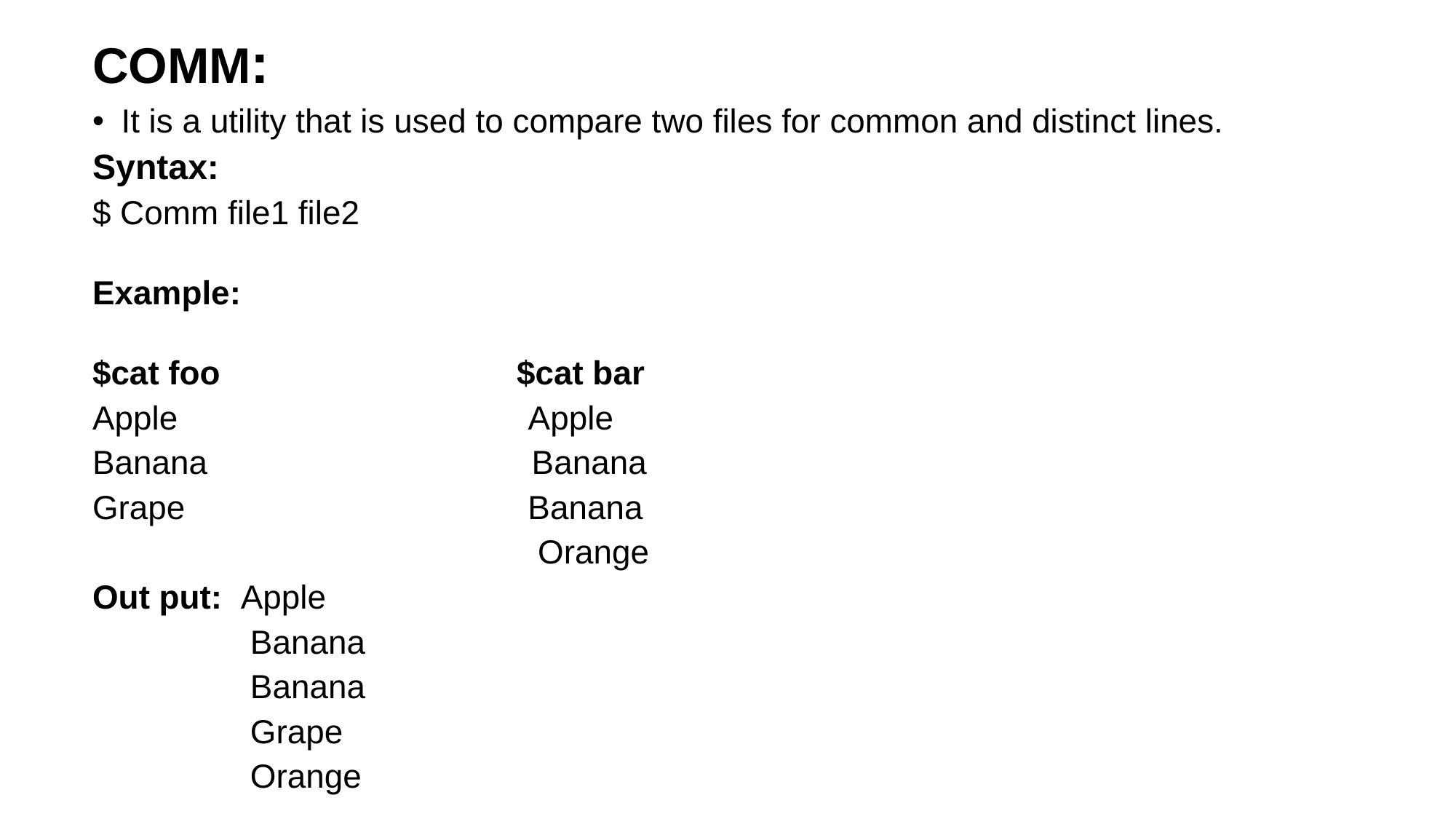

COMM:
It is a utility that is used to compare two files for common and distinct lines.
Syntax:
$ Comm file1 file2

Example:

$cat foo                                $cat bar
Apple                                      Apple
Banana                                   Banana
Grape                                     Banana
                                                Orange
Out put:  Apple
                 Banana
                 Banana
                 Grape
                 Orange